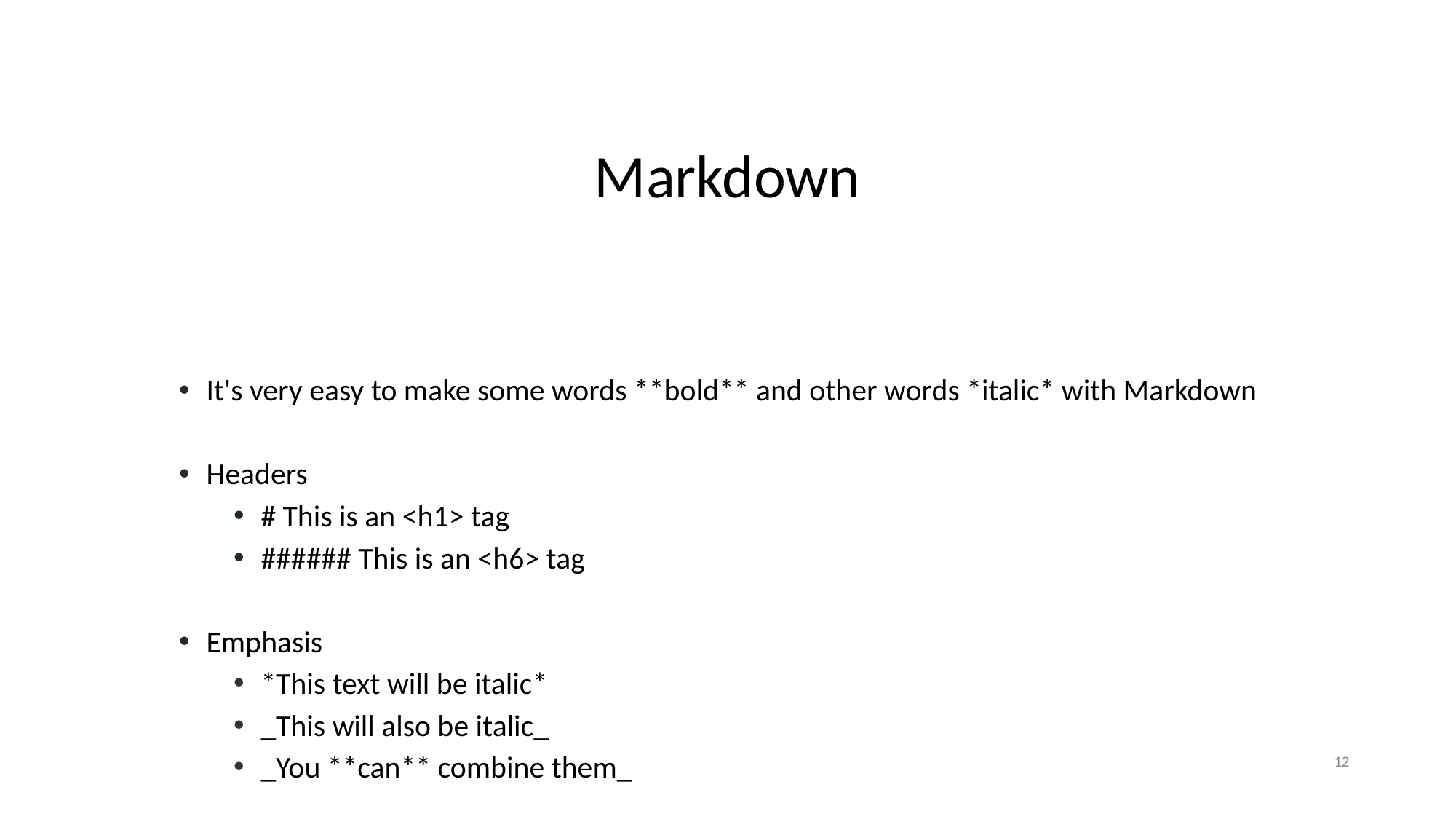

Markdown
It's very easy to make some words **bold** and other words *italic* with Markdown

Headers
# This is an <h1> tag
###### This is an <h6> tag

Emphasis
*This text will be italic*
_This will also be italic_
_You **can** combine them_
12